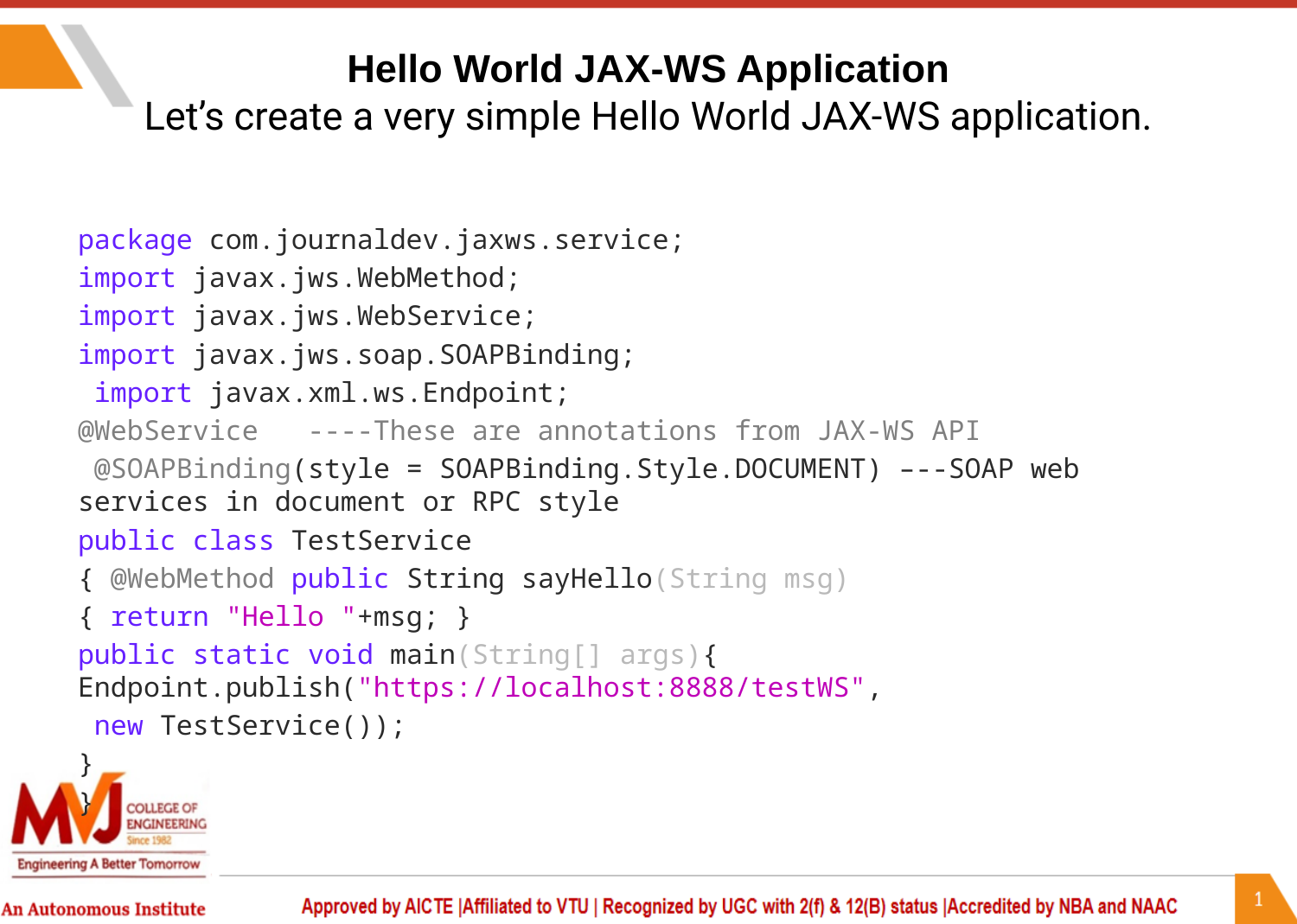

# Hello World JAX-WS Application Let’s create a very simple Hello World JAX-WS application.
package com.journaldev.jaxws.service;
import javax.jws.WebMethod;
import javax.jws.WebService;
import javax.jws.soap.SOAPBinding;
 import javax.xml.ws.Endpoint;
@WebService   ----These are annotations from JAX-WS API
 @SOAPBinding(style = SOAPBinding.Style.DOCUMENT) –--SOAP web services in document or RPC style
public class TestService
{ @WebMethod public String sayHello(String msg)
{ return "Hello "+msg; }
public static void main(String[] args){ Endpoint.publish("https://localhost:8888/testWS",
 new TestService());
}
}